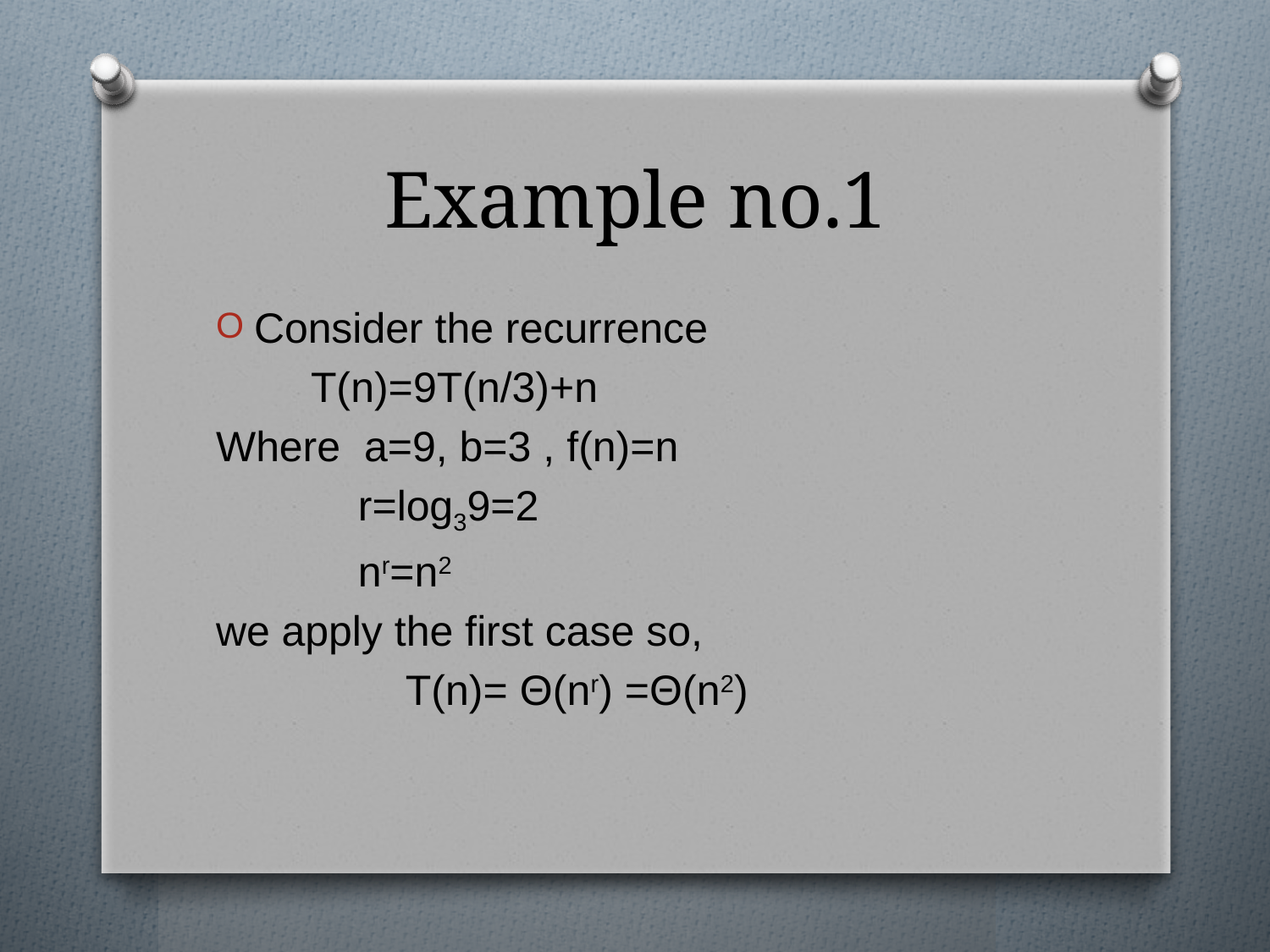

# Example no.1
Consider the recurrence
        T(n)=9T(n/3)+n
Where  a=9, b=3 , f(n)=n
            r=log39=2
            nr=n2
we apply the first case so,
                T(n)= Θ(nr) =Θ(n2)